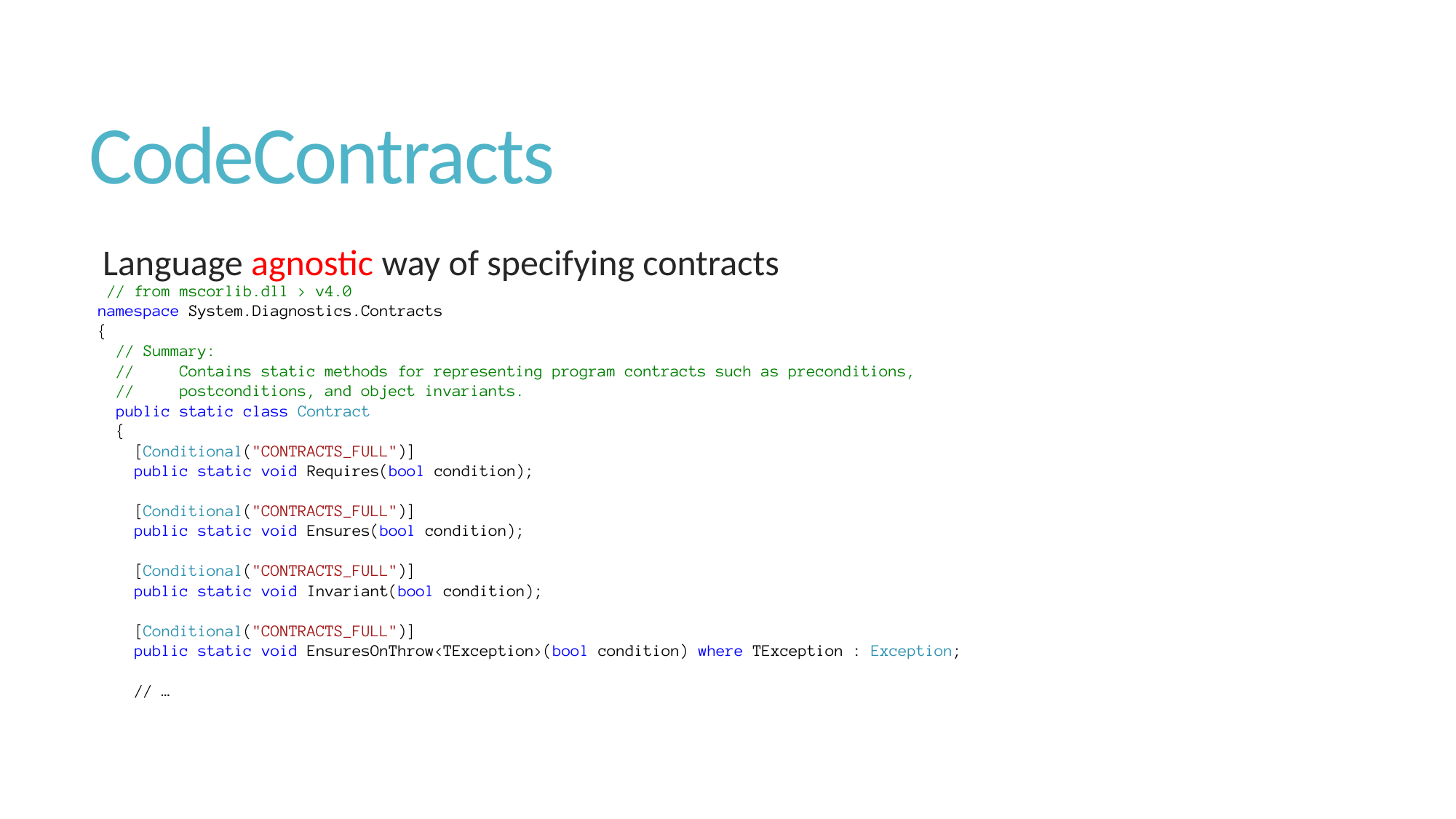

# CodeContracts
Language agnostic way of specifying contracts

 // from mscorlib.dll > v4.0
namespace System.Diagnostics.Contracts
{
  // Summary:
  //     Contains static methods for representing program contracts such as preconditions,
  //     postconditions, and object invariants.
  public static class Contract
  {
    [Conditional("CONTRACTS_FULL")]
    public static void Requires(bool condition);

    [Conditional("CONTRACTS_FULL")]
    public static void Ensures(bool condition);

    [Conditional("CONTRACTS_FULL")]
    public static void Invariant(bool condition);

    [Conditional("CONTRACTS_FULL")]
    public static void EnsuresOnThrow<TException>(bool condition) where TException : Exception;

    // …